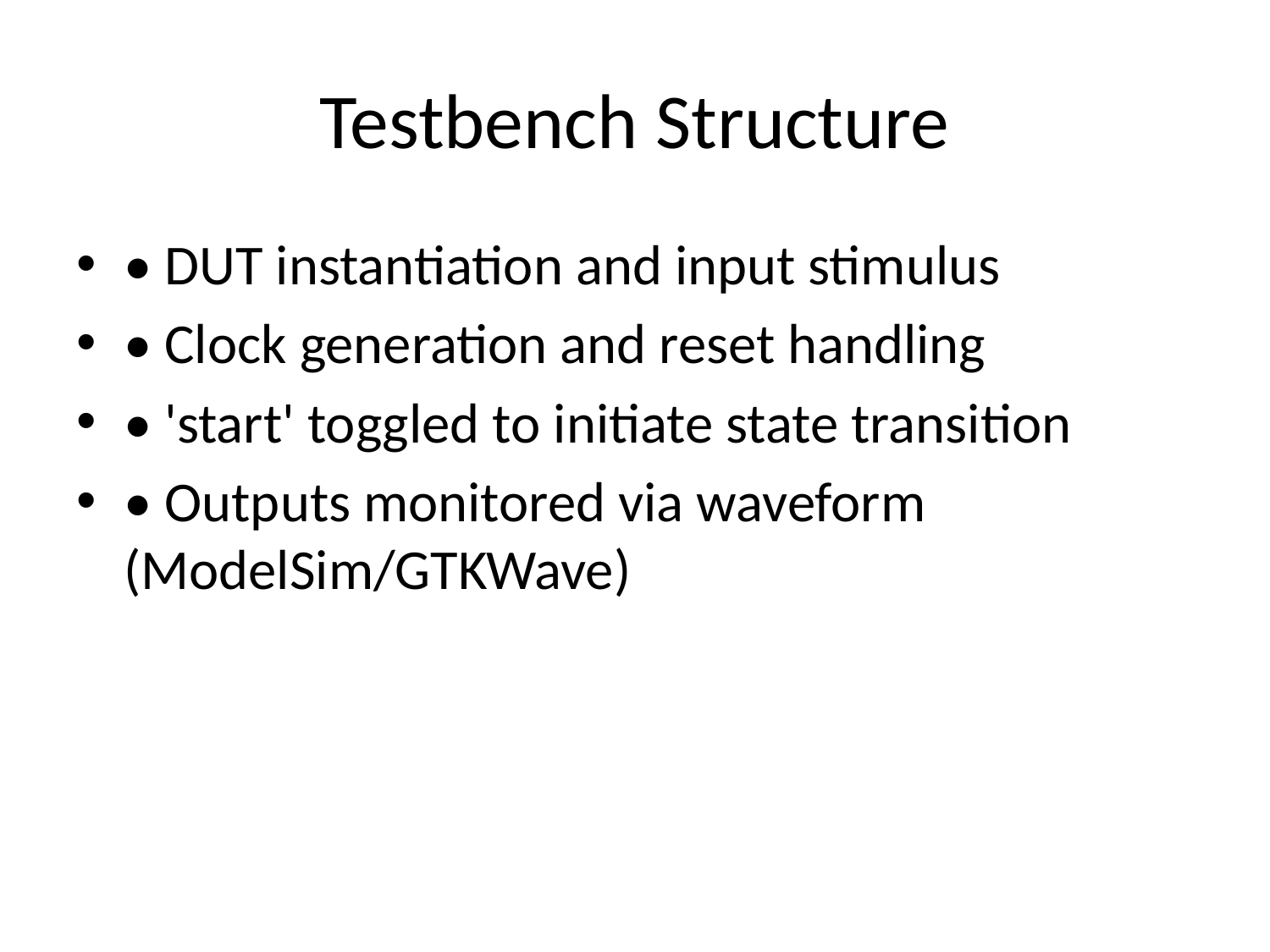

# Testbench Structure
• DUT instantiation and input stimulus
• Clock generation and reset handling
• 'start' toggled to initiate state transition
• Outputs monitored via waveform (ModelSim/GTKWave)